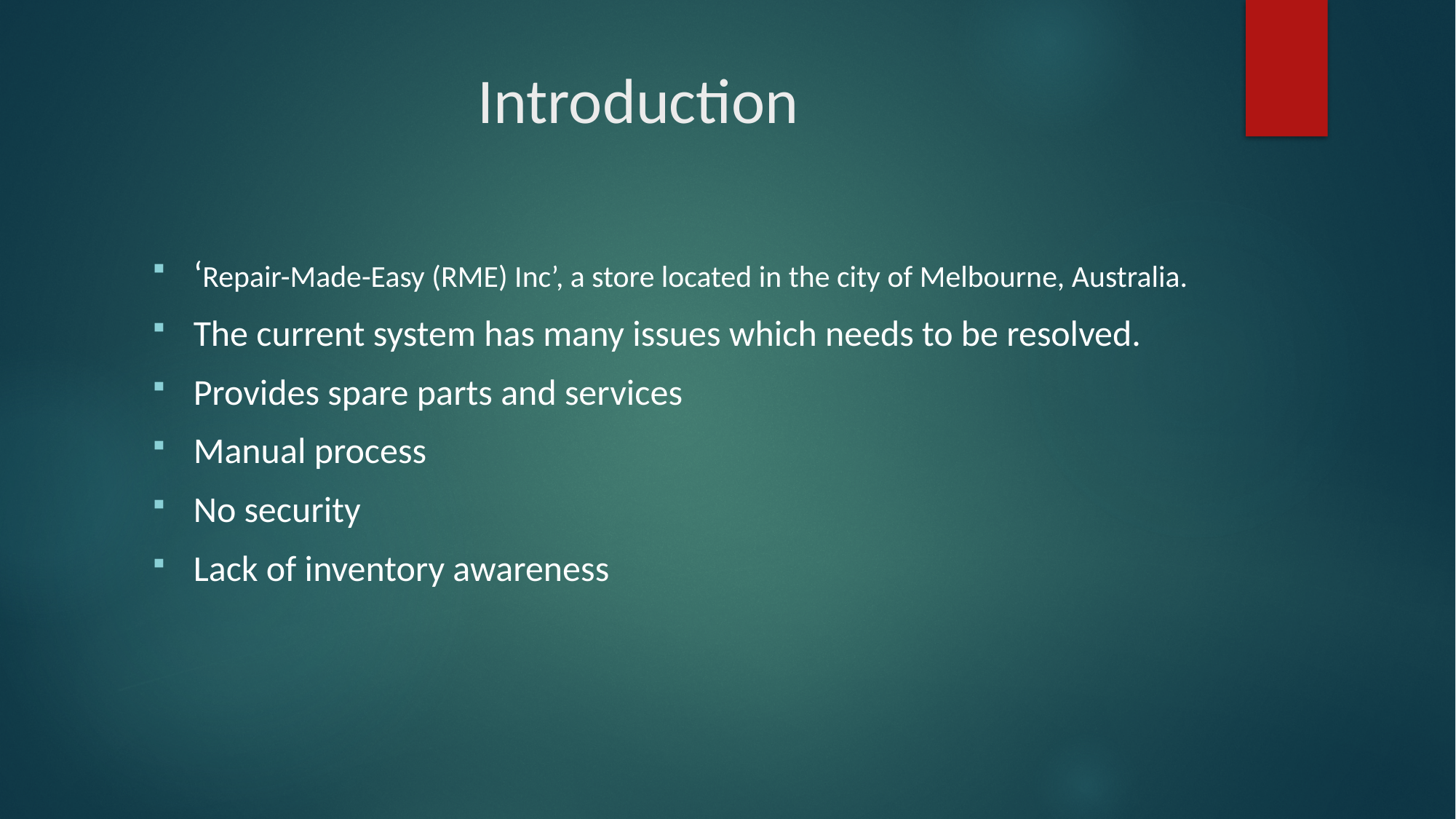

# Introduction
‘Repair-Made-Easy (RME) Inc’, a store located in the city of Melbourne, Australia.
The current system has many issues which needs to be resolved.
Provides spare parts and services
Manual process
No security
Lack of inventory awareness